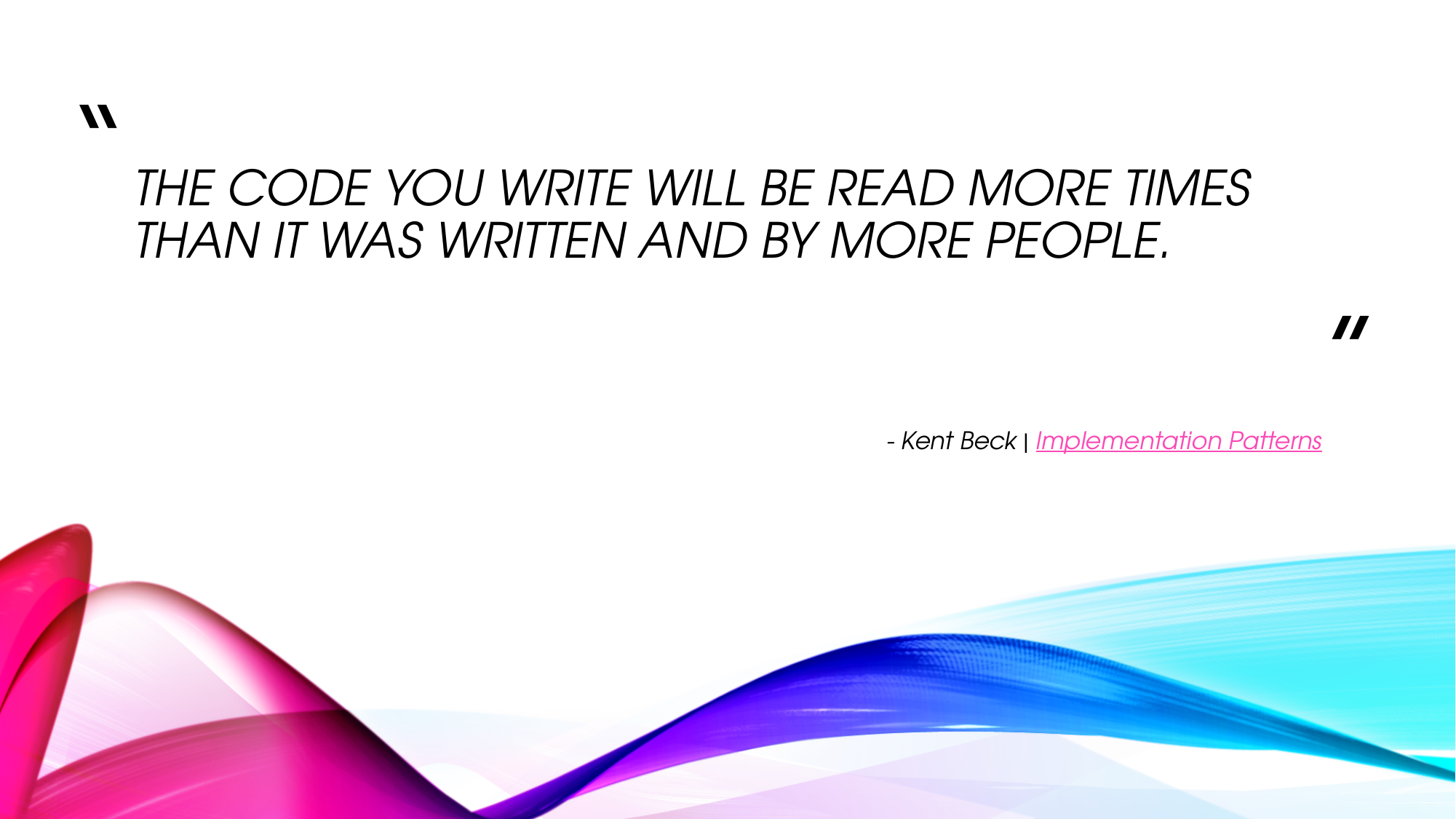

# THE CODE YOU WRITE WILL BE READ MORE TIMES  THAN IT WAS WRITTEN AND BY MORE PEOPLE.
- Kent Beck | Implementation Patterns